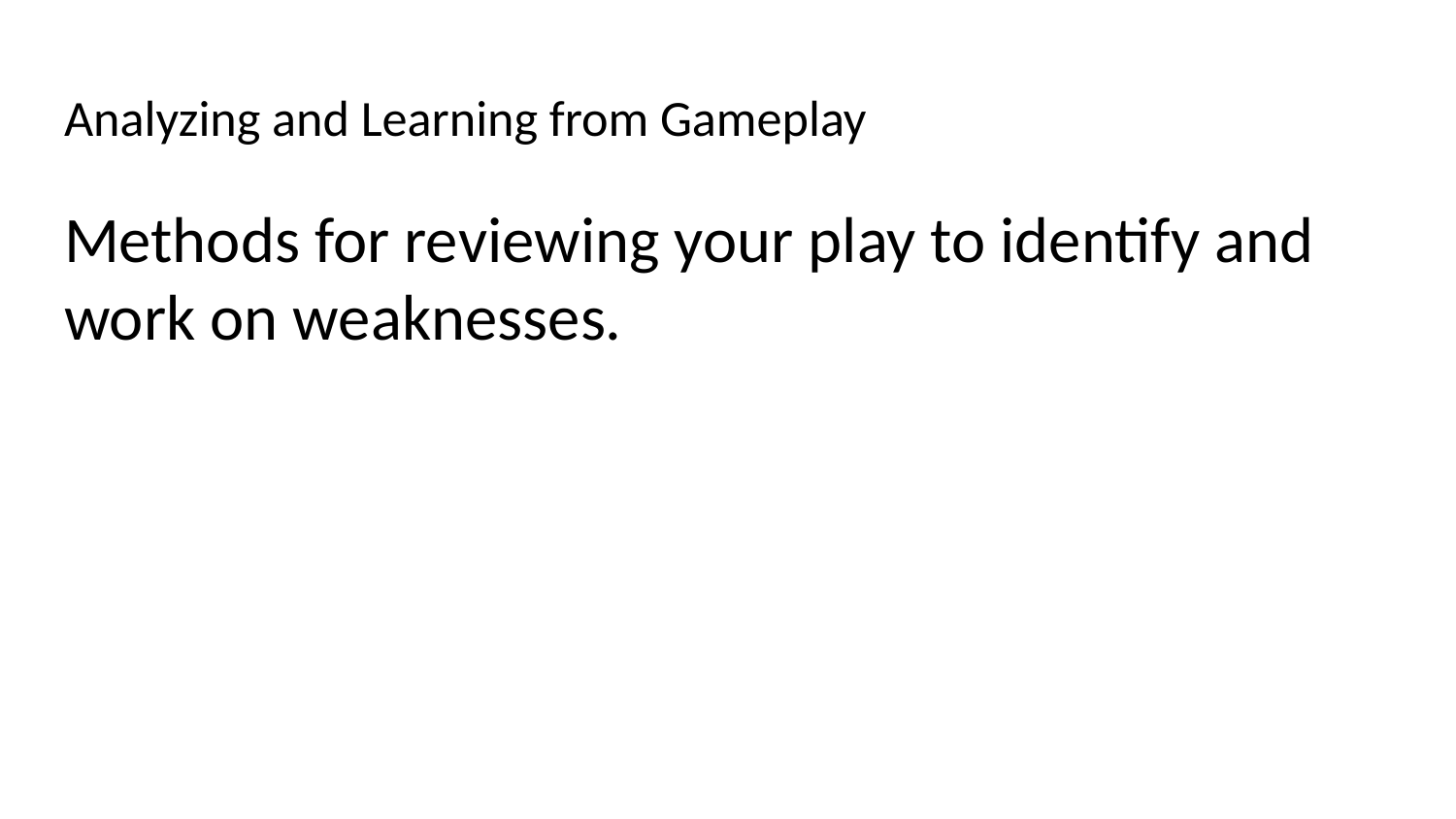

# Analyzing and Learning from Gameplay
Methods for reviewing your play to identify and work on weaknesses.